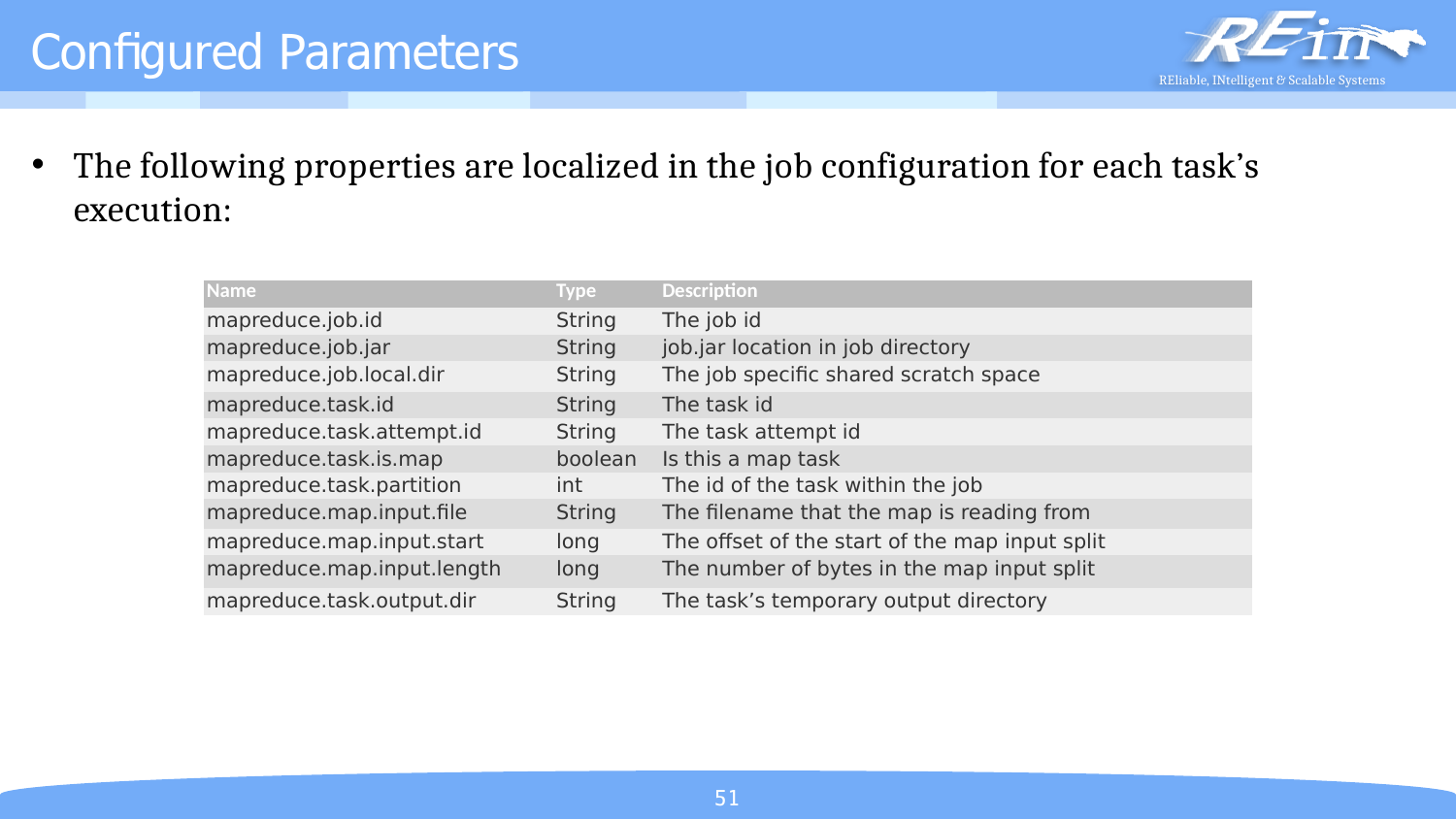

# Configured Parameters
The following properties are localized in the job configuration for each task’s execution:
| Name | Type | Description |
| --- | --- | --- |
| mapreduce.job.id | String | The job id |
| mapreduce.job.jar | String | job.jar location in job directory |
| mapreduce.job.local.dir | String | The job specific shared scratch space |
| mapreduce.task.id | String | The task id |
| mapreduce.task.attempt.id | String | The task attempt id |
| mapreduce.task.is.map | boolean | Is this a map task |
| mapreduce.task.partition | int | The id of the task within the job |
| mapreduce.map.input.file | String | The filename that the map is reading from |
| mapreduce.map.input.start | long | The offset of the start of the map input split |
| mapreduce.map.input.length | long | The number of bytes in the map input split |
| mapreduce.task.output.dir | String | The task’s temporary output directory |
51